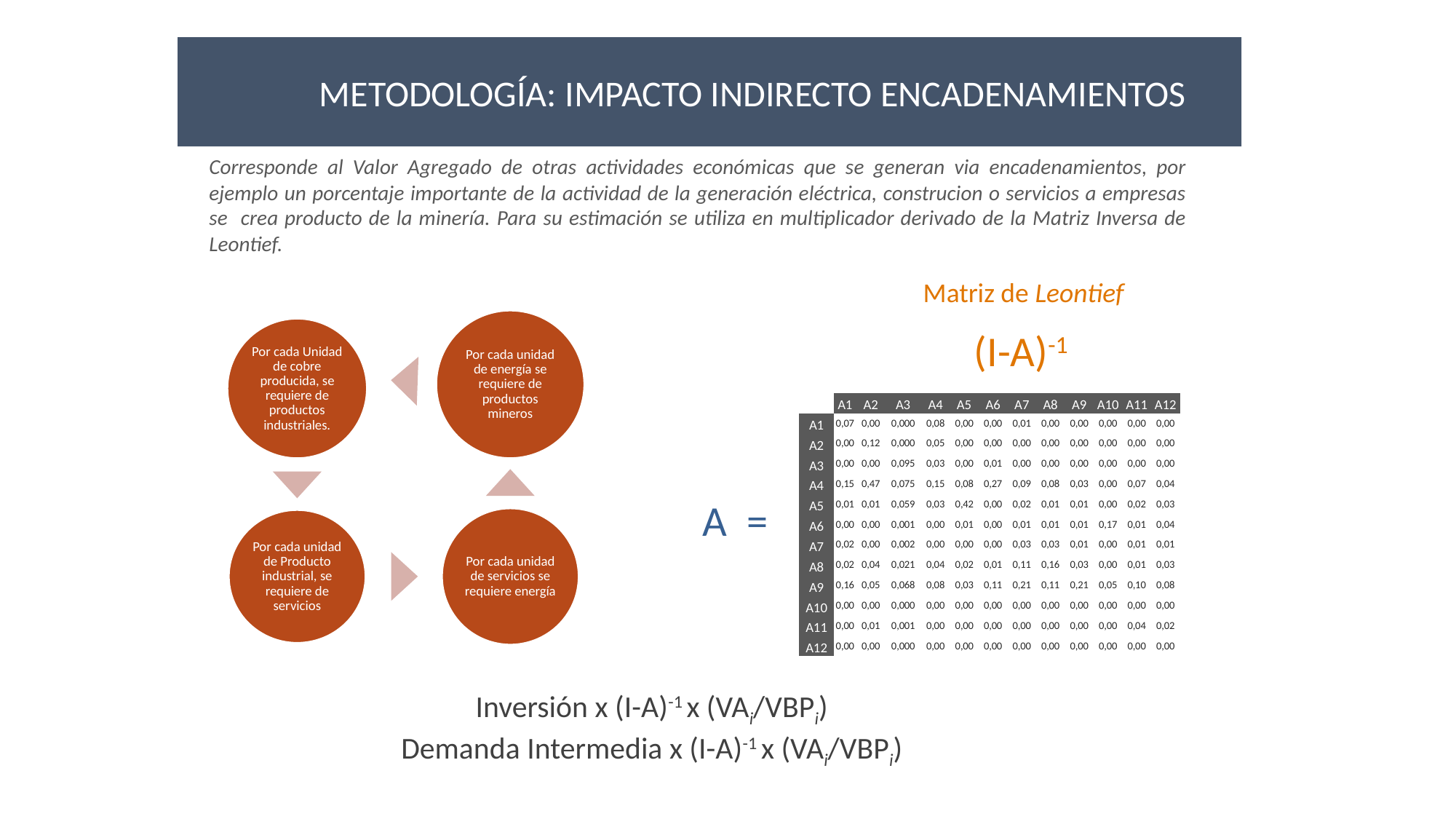

METODOLOGÍA: IMPACTO INDIRECTO ENCADENAMIENTOS
Corresponde al Valor Agregado de otras actividades económicas que se generan via encadenamientos, por ejemplo un porcentaje importante de la actividad de la generación eléctrica, construcion o servicios a empresas se  crea producto de la minería. Para su estimación se utiliza en multiplicador derivado de la Matriz Inversa de Leontief.
Por cada Unidad de cobre producida, se requiere de productos industriales.
Por cada unidad de Producto industrial, se requiere de servicios
Por cada unidad de servicios se requiere energía
Por cada unidad de energía se requiere de productos mineros

Matriz de Leontief
(I-A)-1
|  | A1 | A2 | A3 | A4 | A5 | A6 | A7 | A8 | A9 | A10 | A11 | A12 |
| --- | --- | --- | --- | --- | --- | --- | --- | --- | --- | --- | --- | --- |
| A1 | 0,07 | 0,00 | 0,000 | 0,08 | 0,00 | 0,00 | 0,01 | 0,00 | 0,00 | 0,00 | 0,00 | 0,00 |
| A2 | 0,00 | 0,12 | 0,000 | 0,05 | 0,00 | 0,00 | 0,00 | 0,00 | 0,00 | 0,00 | 0,00 | 0,00 |
| A3 | 0,00 | 0,00 | 0,095 | 0,03 | 0,00 | 0,01 | 0,00 | 0,00 | 0,00 | 0,00 | 0,00 | 0,00 |
| A4 | 0,15 | 0,47 | 0,075 | 0,15 | 0,08 | 0,27 | 0,09 | 0,08 | 0,03 | 0,00 | 0,07 | 0,04 |
| A5 | 0,01 | 0,01 | 0,059 | 0,03 | 0,42 | 0,00 | 0,02 | 0,01 | 0,01 | 0,00 | 0,02 | 0,03 |
| A6 | 0,00 | 0,00 | 0,001 | 0,00 | 0,01 | 0,00 | 0,01 | 0,01 | 0,01 | 0,17 | 0,01 | 0,04 |
| A7 | 0,02 | 0,00 | 0,002 | 0,00 | 0,00 | 0,00 | 0,03 | 0,03 | 0,01 | 0,00 | 0,01 | 0,01 |
| A8 | 0,02 | 0,04 | 0,021 | 0,04 | 0,02 | 0,01 | 0,11 | 0,16 | 0,03 | 0,00 | 0,01 | 0,03 |
| A9 | 0,16 | 0,05 | 0,068 | 0,08 | 0,03 | 0,11 | 0,21 | 0,11 | 0,21 | 0,05 | 0,10 | 0,08 |
| A10 | 0,00 | 0,00 | 0,000 | 0,00 | 0,00 | 0,00 | 0,00 | 0,00 | 0,00 | 0,00 | 0,00 | 0,00 |
| A11 | 0,00 | 0,01 | 0,001 | 0,00 | 0,00 | 0,00 | 0,00 | 0,00 | 0,00 | 0,00 | 0,04 | 0,02 |
| A12 | 0,00 | 0,00 | 0,000 | 0,00 | 0,00 | 0,00 | 0,00 | 0,00 | 0,00 | 0,00 | 0,00 | 0,00 |
A  =
Inversión x (I-A)-1 x (VAi/VBPi)
Demanda Intermedia x (I-A)-1 x (VAi/VBPi)